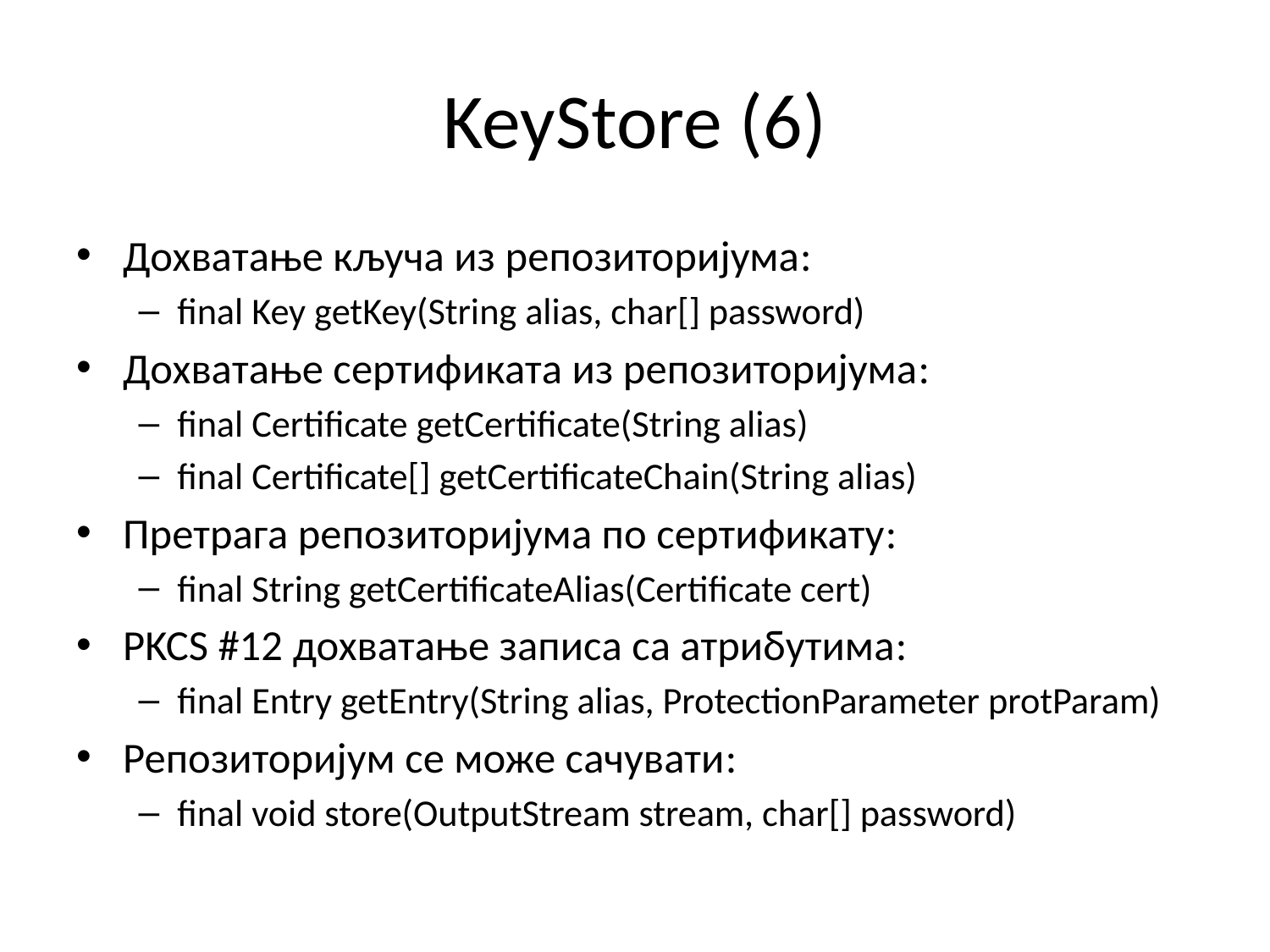

# KeyStore (6)
Дохватање кључа из репозиторијума:
final Key getKey(String alias, char[] password)
Дохватање сертификата из репозиторијума:
final Certificate getCertificate(String alias)
final Certificate[] getCertificateChain(String alias)
Претрага репозиторијума по сертификату:
final String getCertificateAlias(Certificate cert)
PKCS #12 дохватање записа са атрибутима:
final Entry getEntry(String alias, ProtectionParameter protParam)
Репозиторијум се може сачувати:
final void store(OutputStream stream, char[] password)